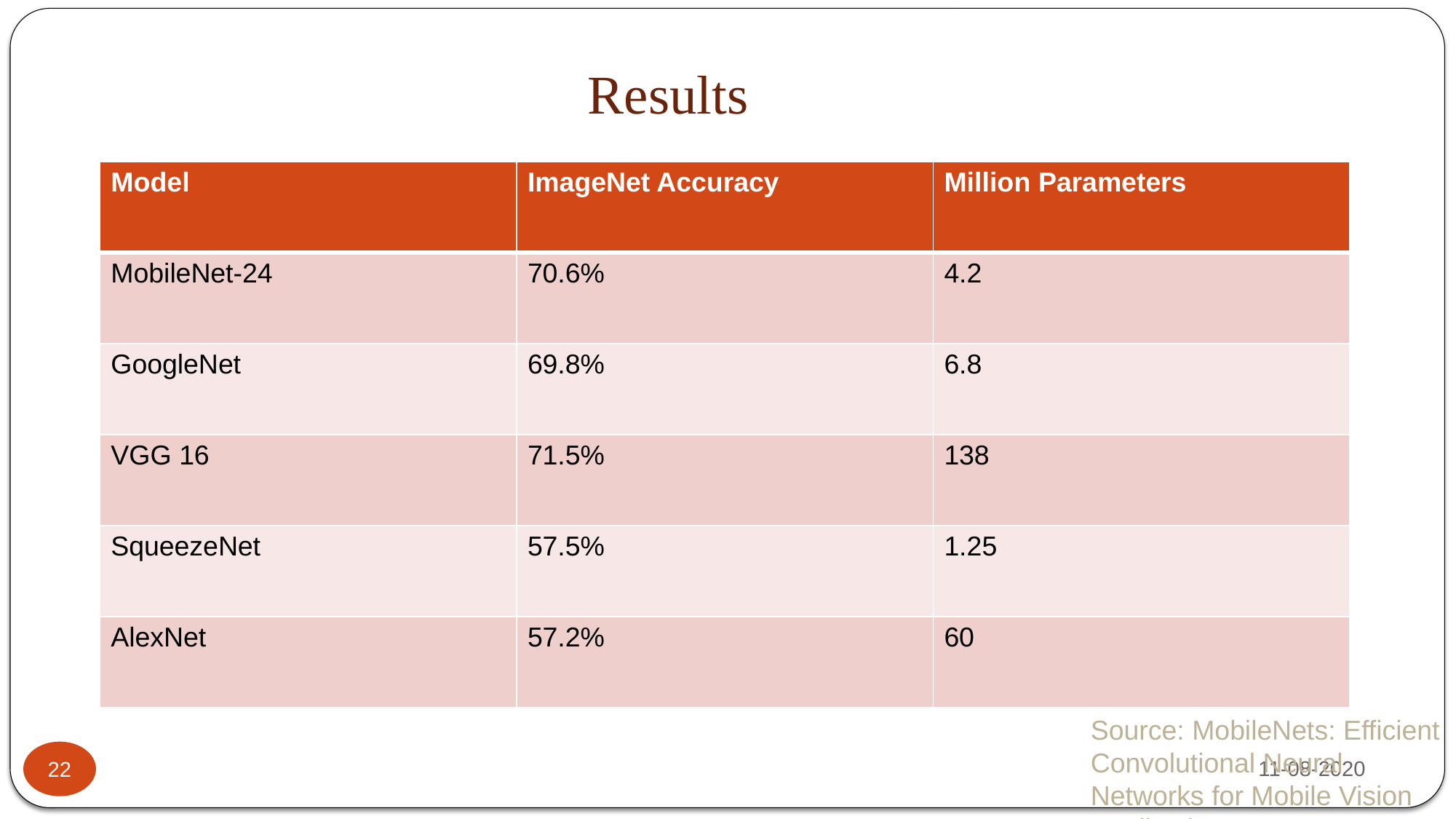

# Results
| Model | ImageNet Accuracy | Million Parameters |
| --- | --- | --- |
| MobileNet-24 | 70.6% | 4.2 |
| GoogleNet | 69.8% | 6.8 |
| VGG 16 | 71.5% | 138 |
| SqueezeNet | 57.5% | 1.25 |
| AlexNet | 57.2% | 60 |
Source: MobileNets: Efficient Convolutional Neural Networks for Mobile Vision Applications
11-08-2020
22